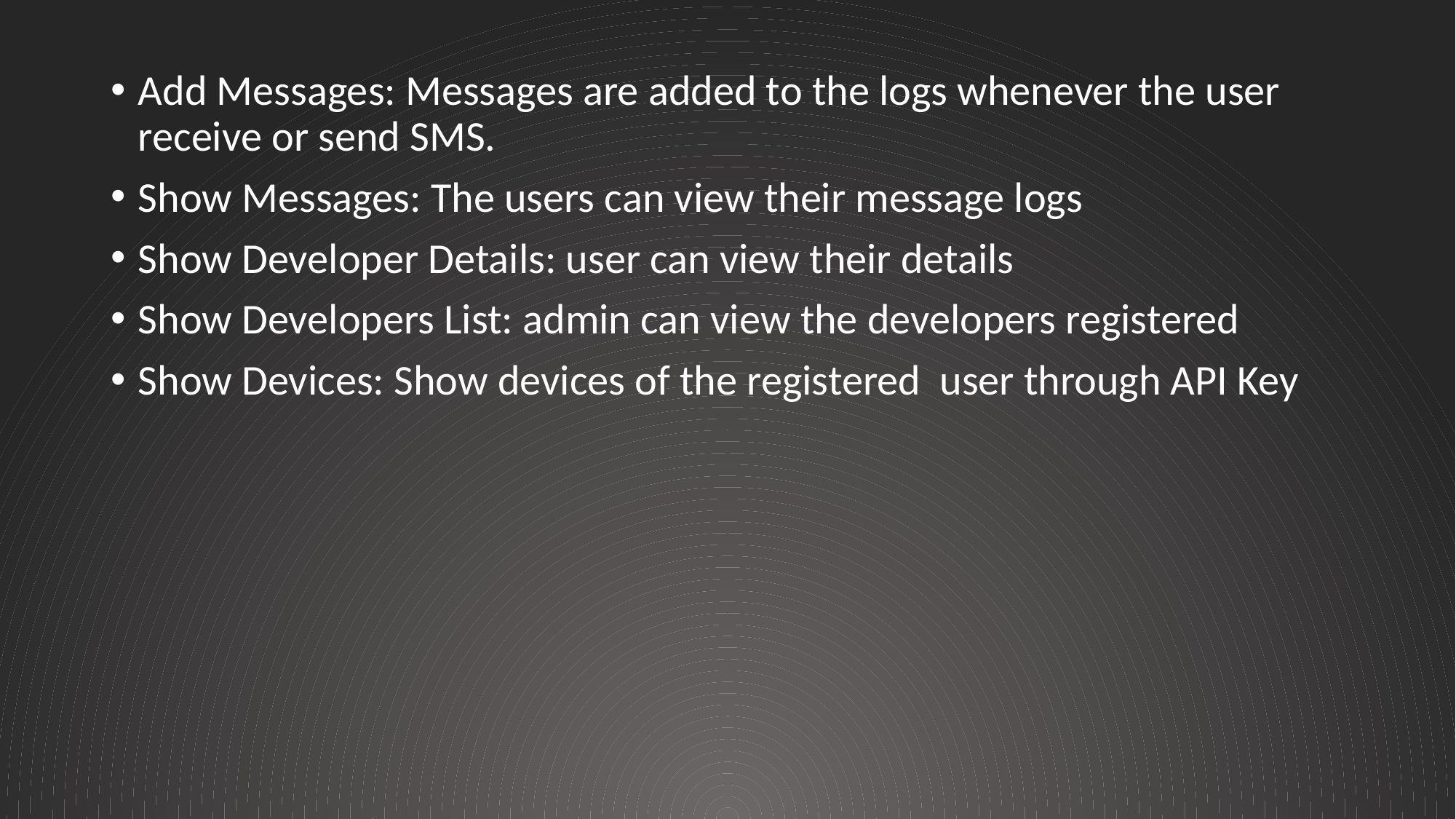

Add Messages: Messages are added to the logs whenever the user receive or send SMS.
Show Messages: The users can view their message logs
Show Developer Details: user can view their details
Show Developers List: admin can view the developers registered
Show Devices: Show devices of the registered  user through API Key